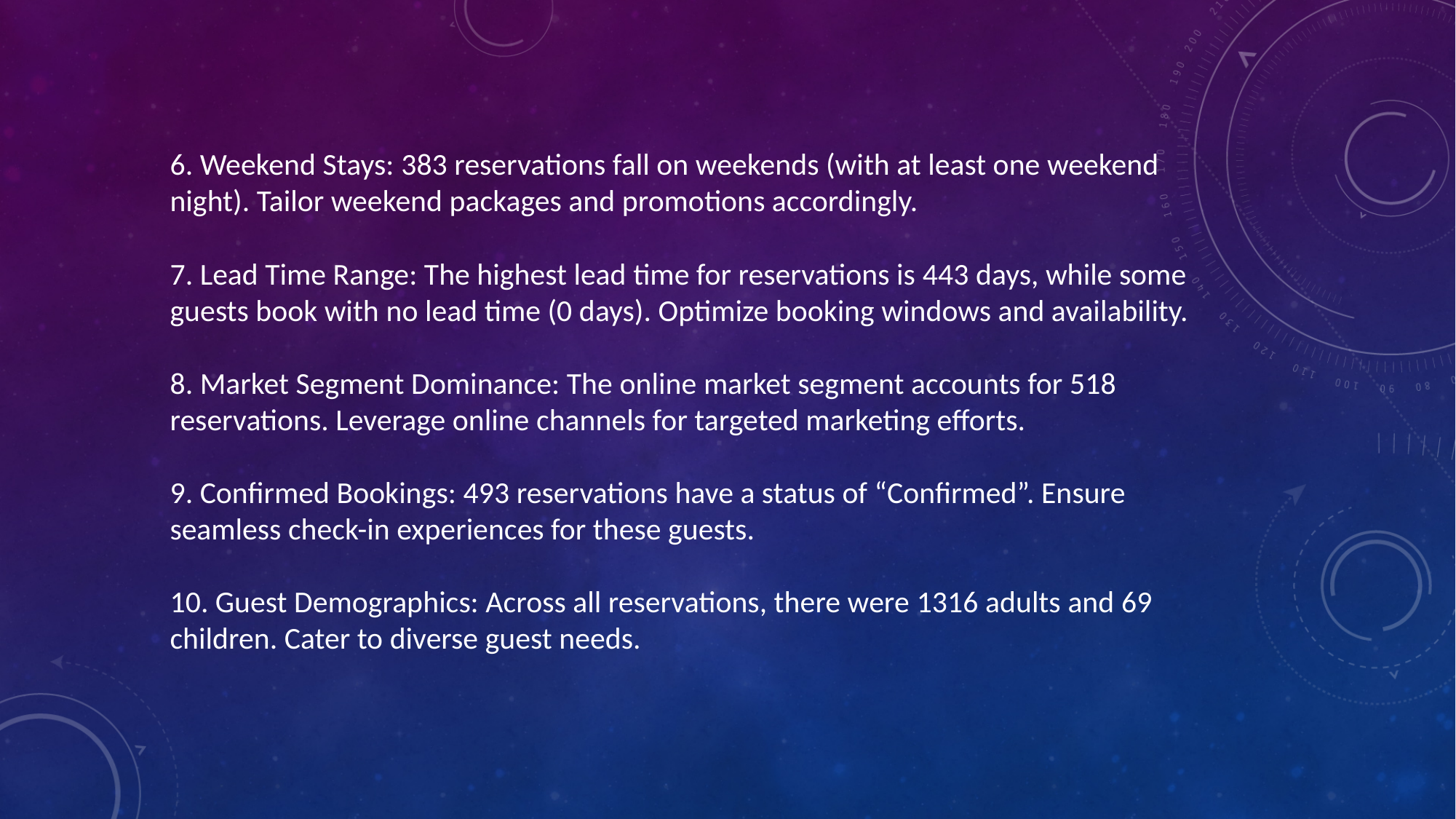

6. Weekend Stays: 383 reservations fall on weekends (with at least one weekend night). Tailor weekend packages and promotions accordingly.

7. Lead Time Range: The highest lead time for reservations is 443 days, while some guests book with no lead time (0 days). Optimize booking windows and availability.

8. Market Segment Dominance: The online market segment accounts for 518 reservations. Leverage online channels for targeted marketing efforts.

9. Confirmed Bookings: 493 reservations have a status of “Confirmed”. Ensure seamless check-in experiences for these guests.

10. Guest Demographics: Across all reservations, there were 1316 adults and 69 children. Cater to diverse guest needs.